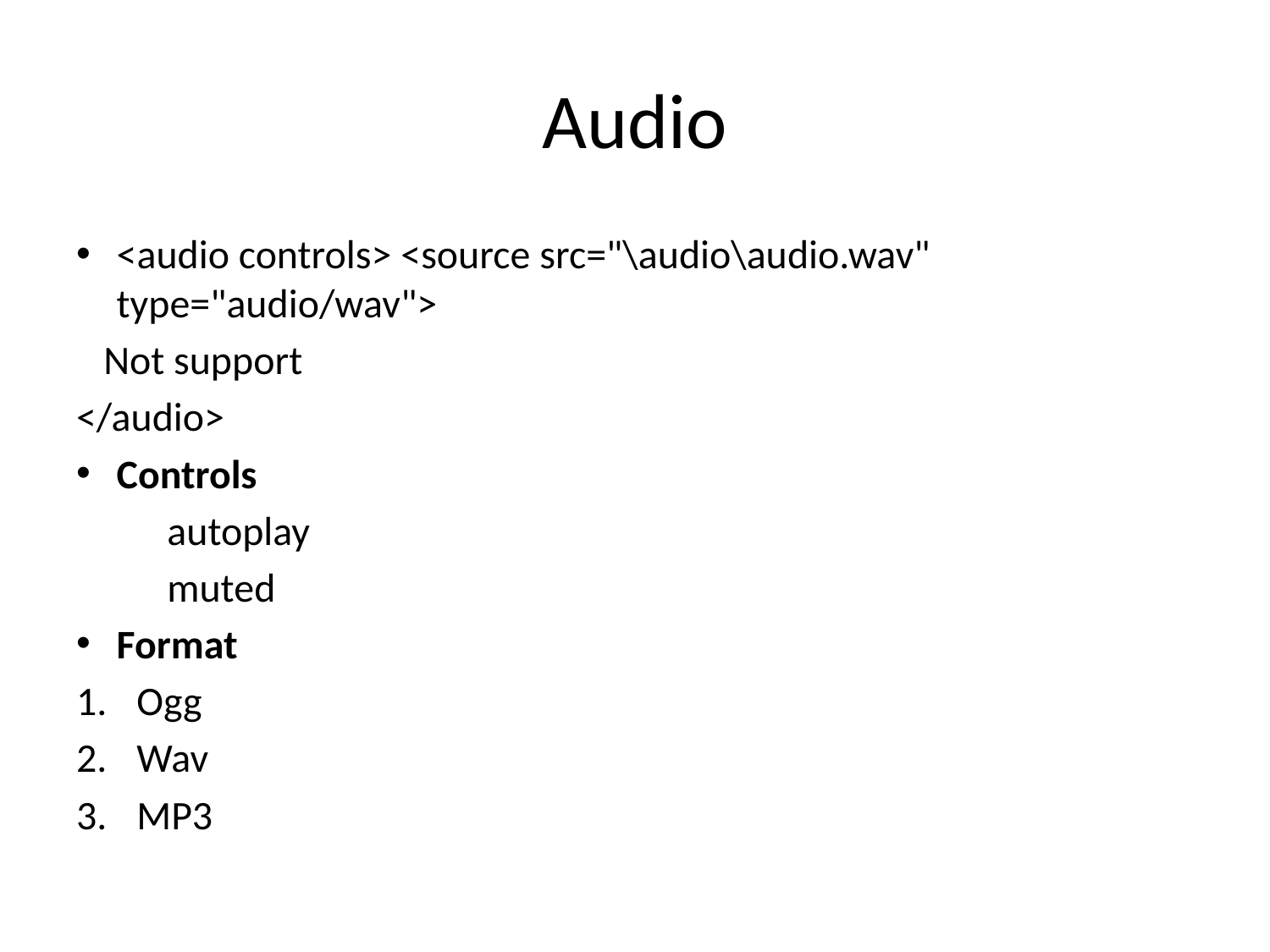

# Audio
<audio controls> <source src="\audio\audio.wav" type="audio/wav">
   Not support
</audio>
Controls
          autoplay
          muted
Format
Ogg
Wav
MP3